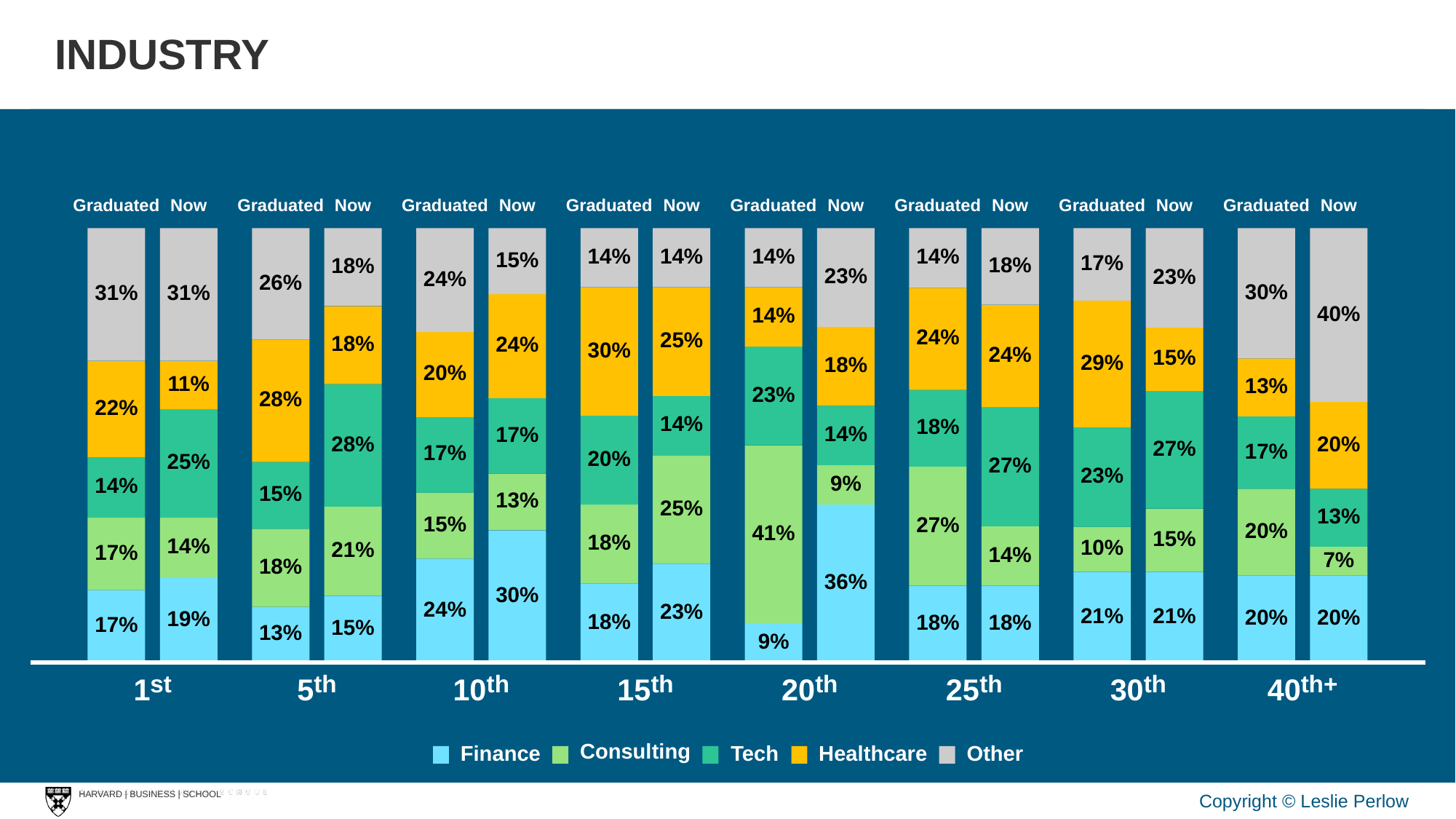

# INDUSTRY

Graduated
Graduated
Graduated
Graduated
Graduated
Graduated
Graduated
Graduated
Now
Now
Now
Now
Now
Now
Now
Now

14%
14%
14%
14%
15%
17%
18%
18%
23%
23%
24%
26%
30%
31%
31%

40%
14%

24%

25%
18%
24%

30%

24%
15%
29%
18%

20%
11%
13%

23%

28%

22%

14%

18%
14%

17%
28%
20%
27%
17%

17%
20%
25%

27%

23%

9%
14%
15%

13%
25%

13%
15%
27%

20%
41%

15%
18%
14%
10%
21%
17%

14%
7%

18%

36%

30%

24%
23%

21%
21%
20%
20%
19%
18%
18%
18%
17%
15%

13%
9%

th
th
th
th
th
th
th+
st
10
15
20
25
30
40
1
5
Consulting

Other
Finance
Tech
Healthcare